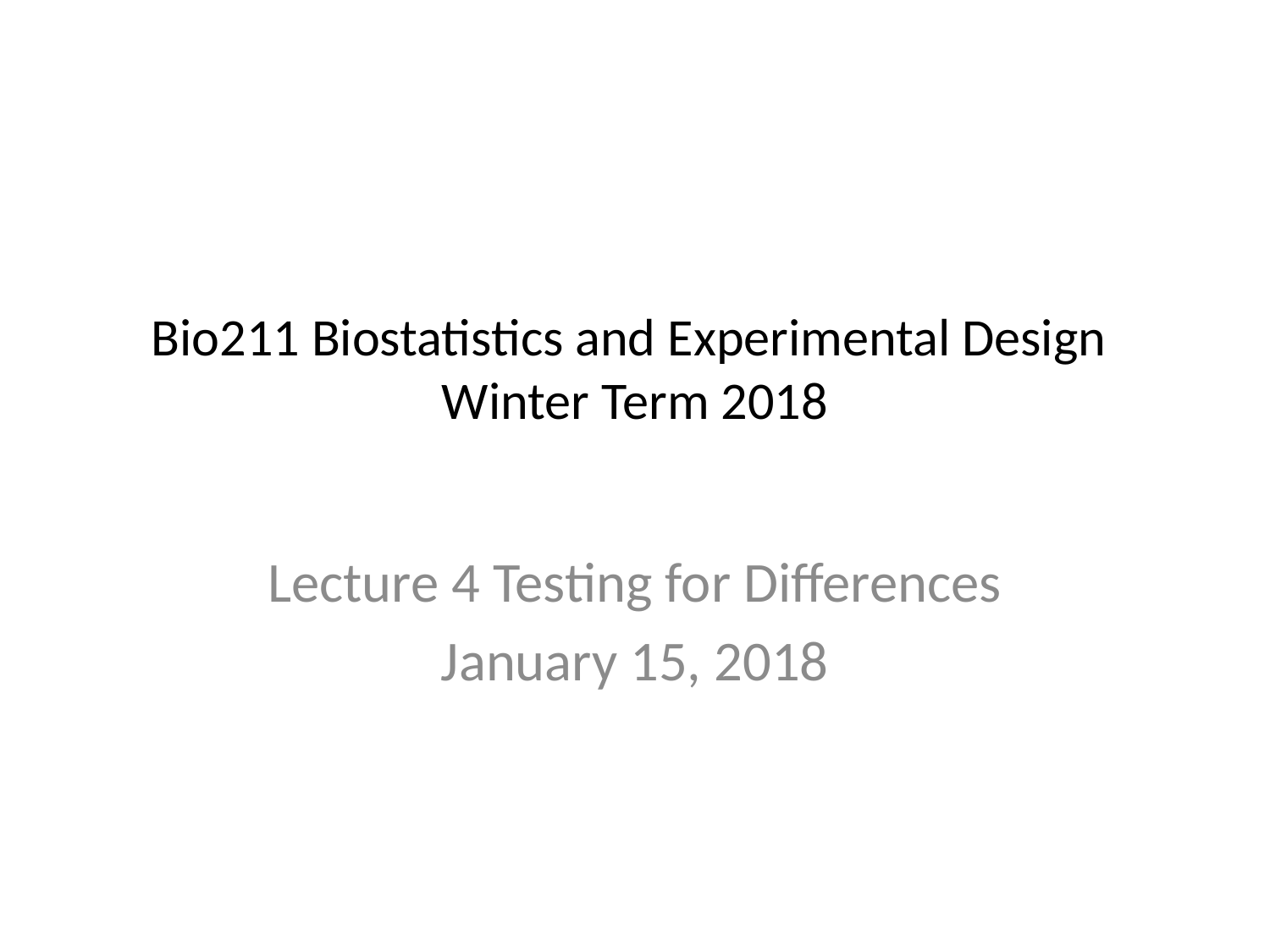

# Bio211 Biostatistics and Experimental Design Winter Term 2018
Lecture 4 Testing for Differences
January 15, 2018